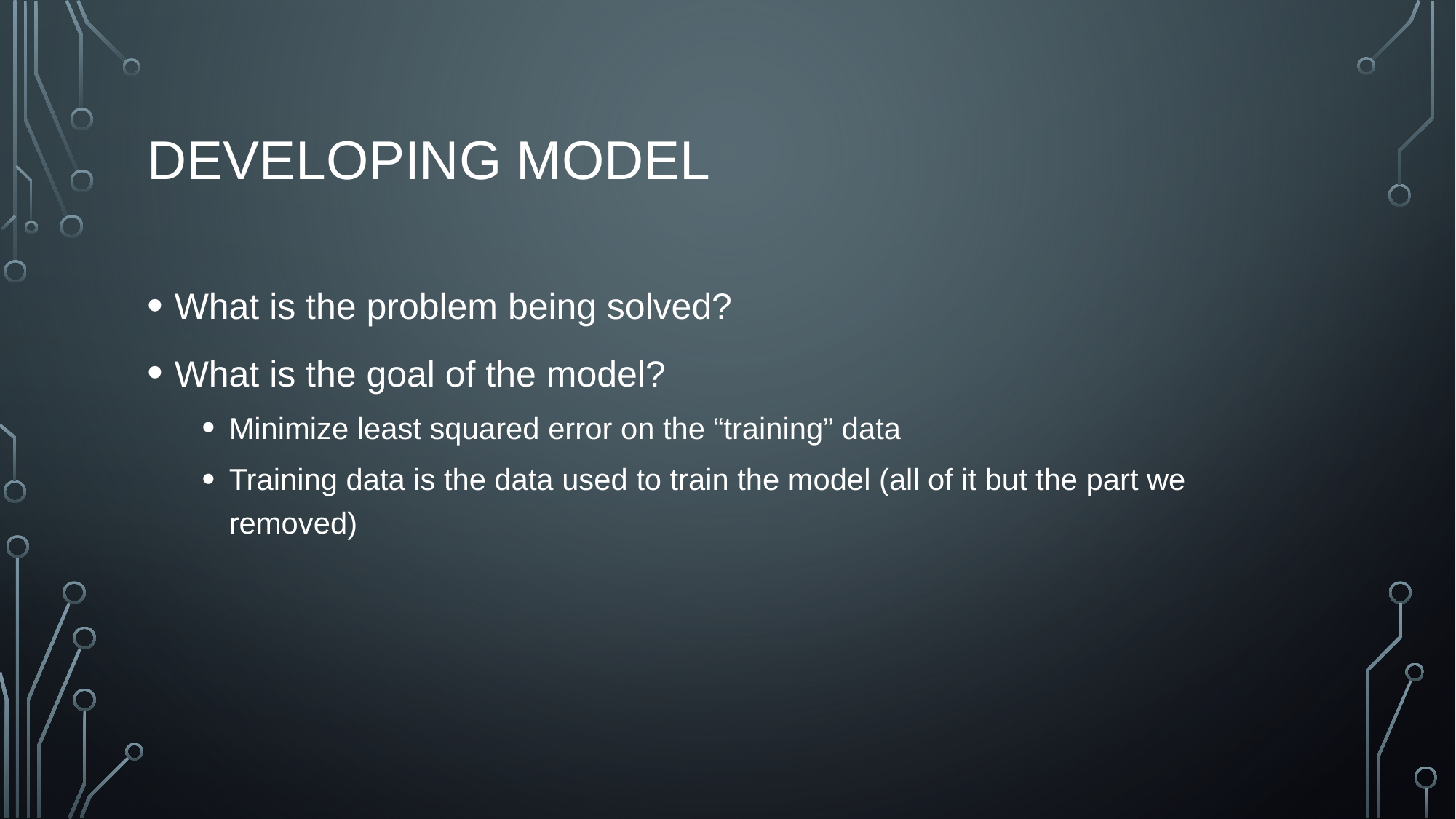

# Developing Model
What is the problem being solved?
What is the goal of the model?
Minimize least squared error on the “training” data
Training data is the data used to train the model (all of it but the part we removed)